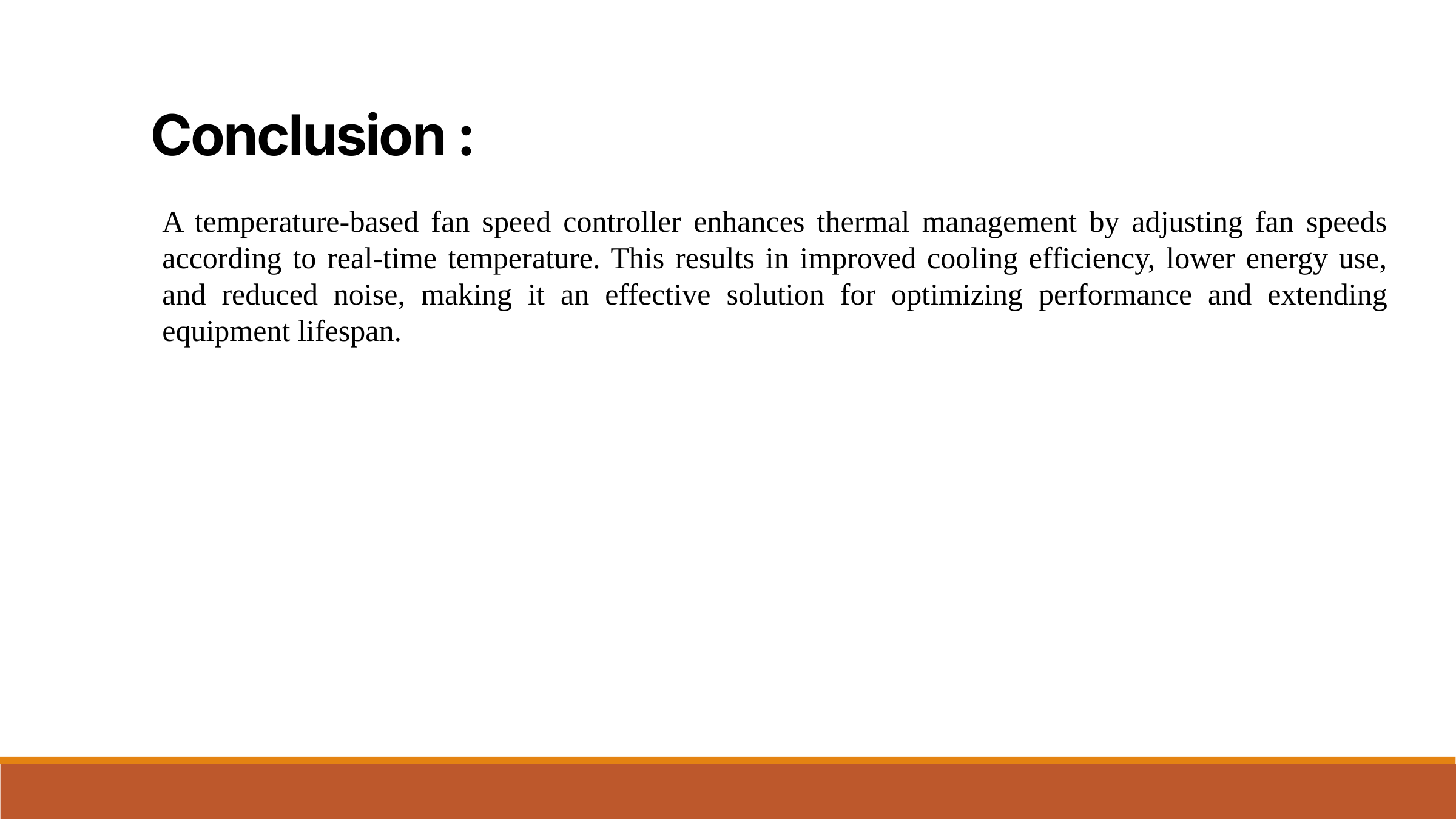

Conclusion :
A temperature-based fan speed controller enhances thermal management by adjusting fan speeds according to real-time temperature. This results in improved cooling efficiency, lower energy use, and reduced noise, making it an effective solution for optimizing performance and extending equipment lifespan.